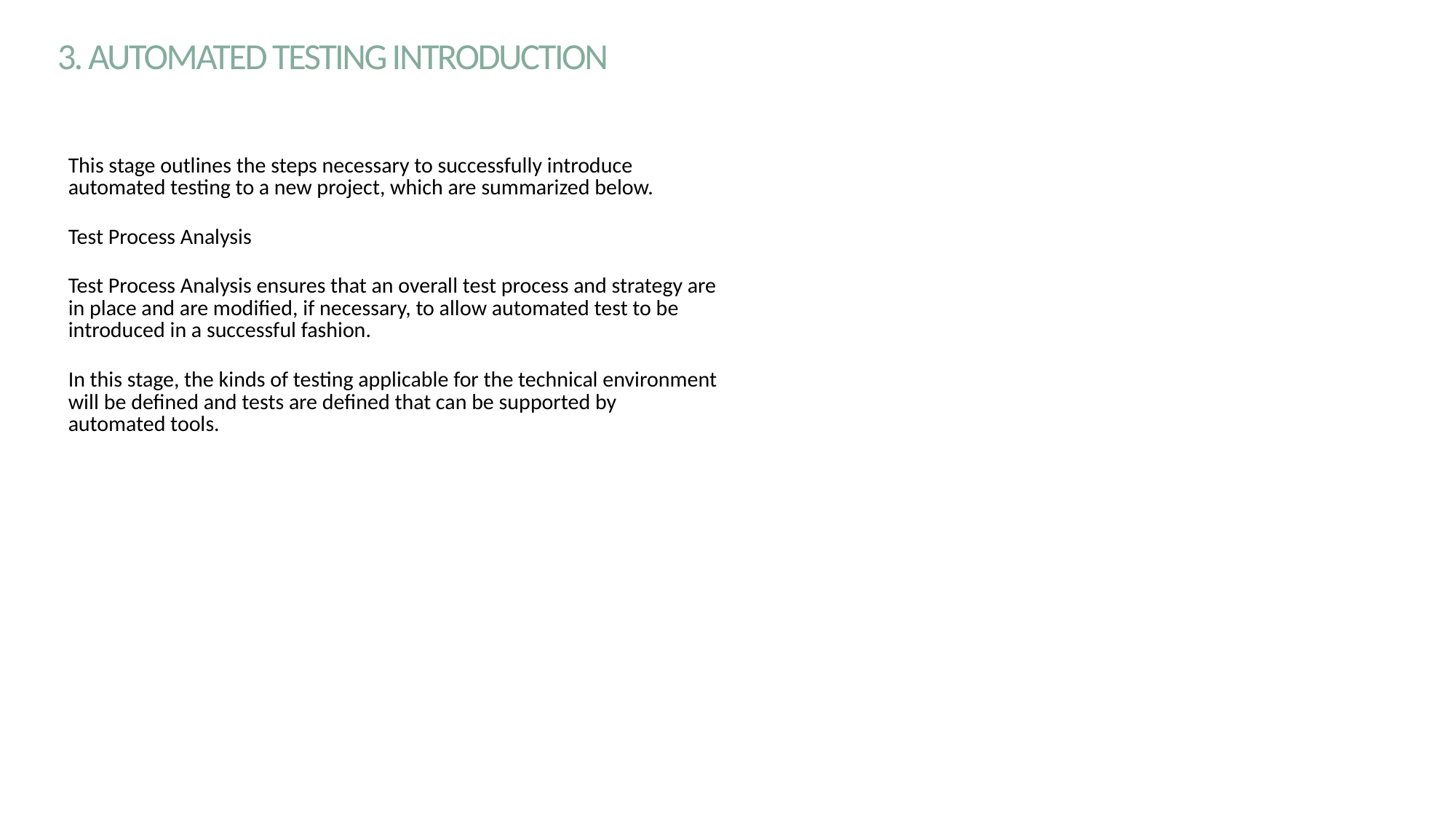

# 3. Automated Testing Introduction
This stage outlines the steps necessary to successfully introduce automated testing to a new project, which are summarized below.
Test Process Analysis
Test Process Analysis ensures that an overall test process and strategy are in place and are modified, if necessary, to allow automated test to be introduced in a successful fashion.
In this stage, the kinds of testing applicable for the technical environment will be defined and tests are defined that can be supported by automated tools.